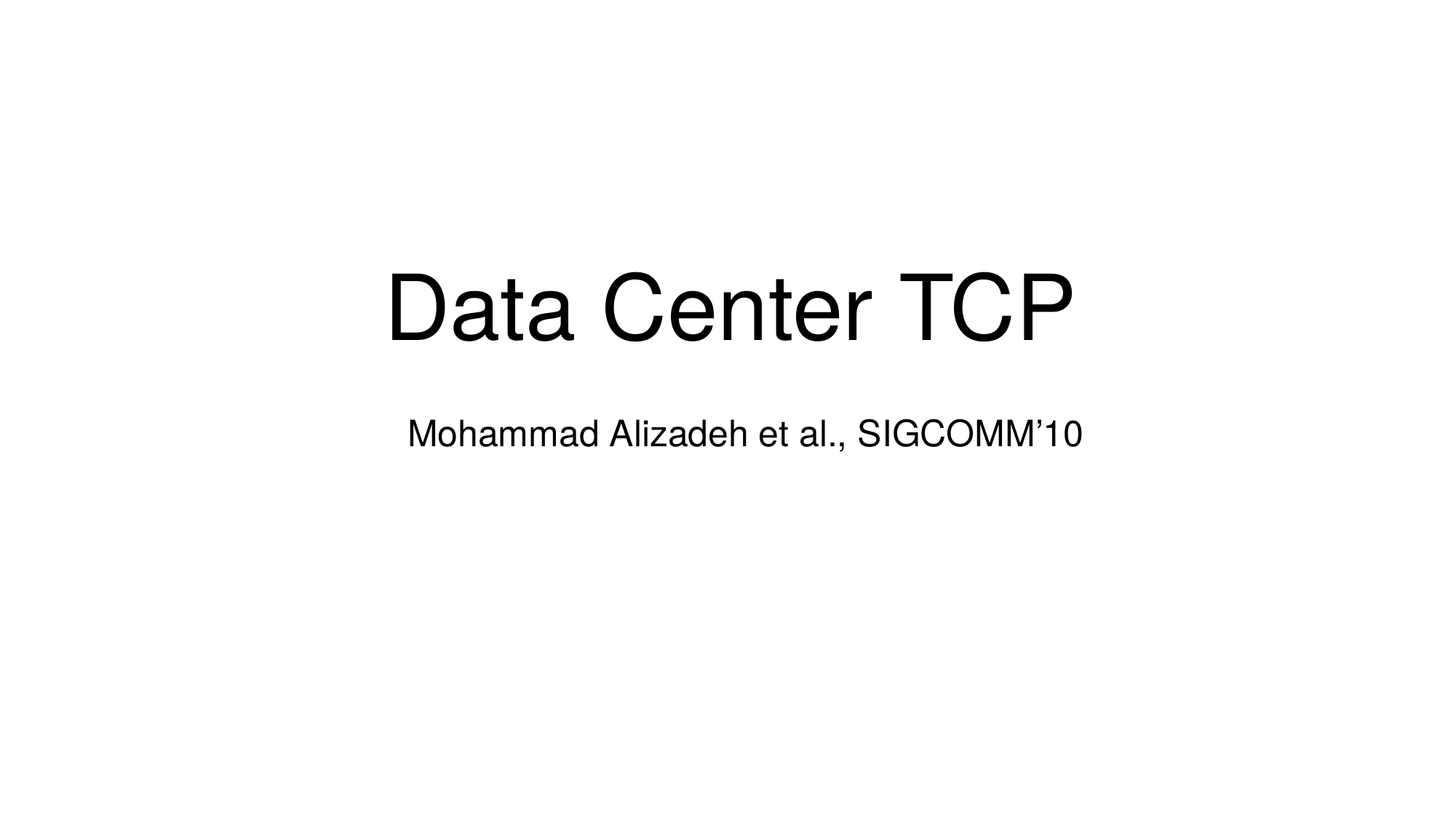

# Data Center TCP
Mohammad Alizadeh et al., SIGCOMM’10